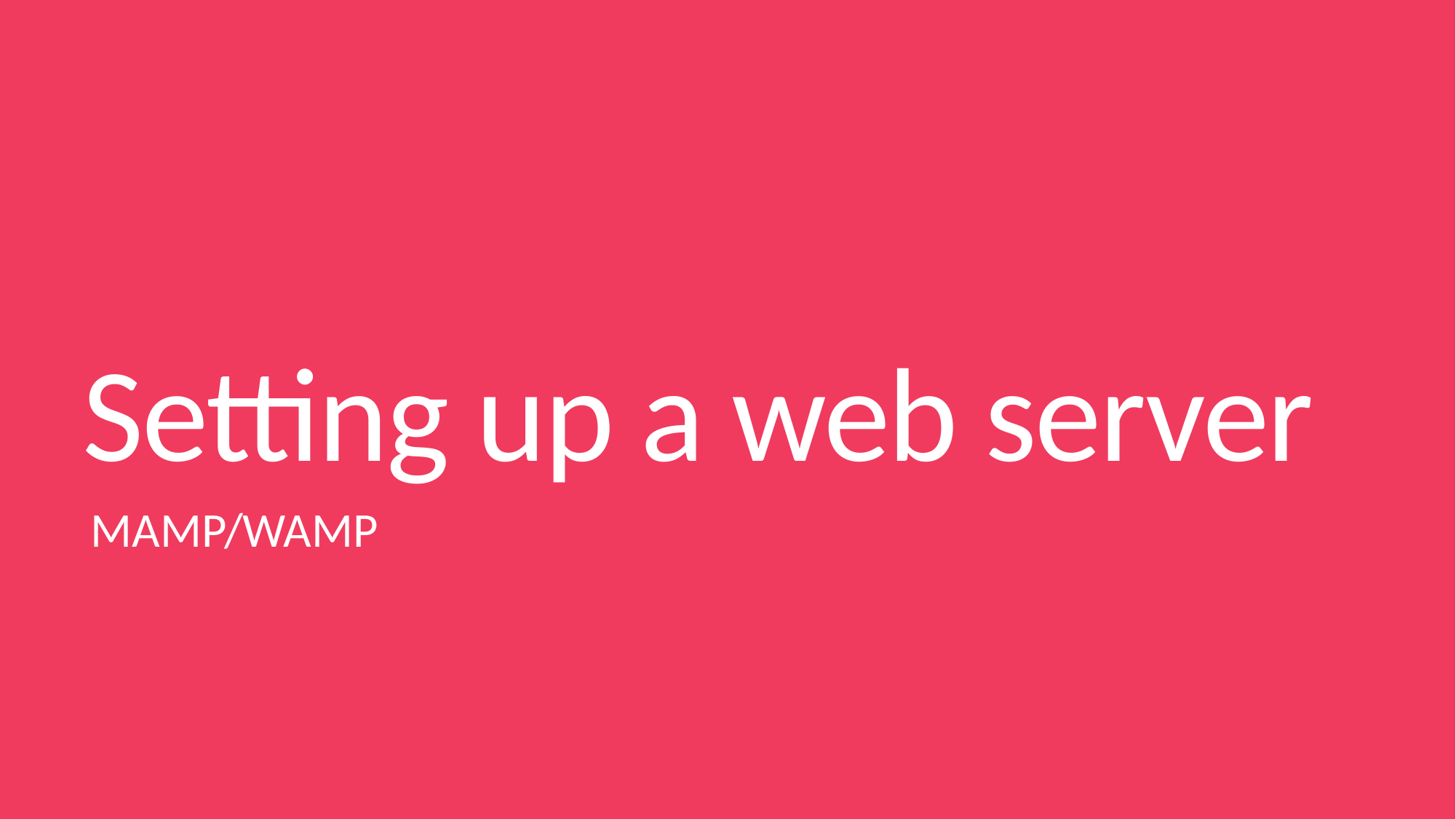

# Setting up a web server
MAMP/WAMP